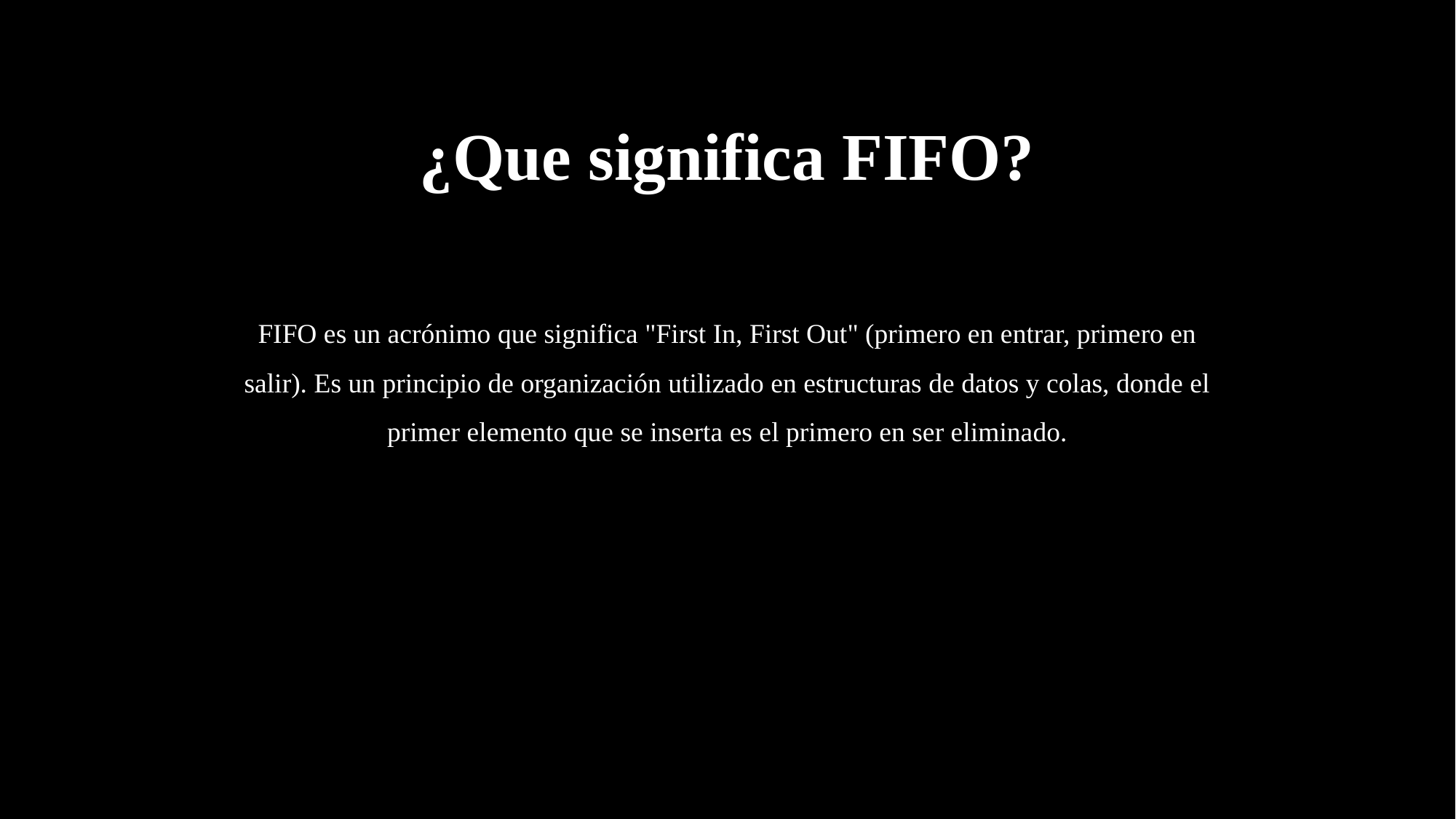

# ¿Que significa FIFO?
FIFO es un acrónimo que significa "First In, First Out" (primero en entrar, primero en salir). Es un principio de organización utilizado en estructuras de datos y colas, donde el primer elemento que se inserta es el primero en ser eliminado.